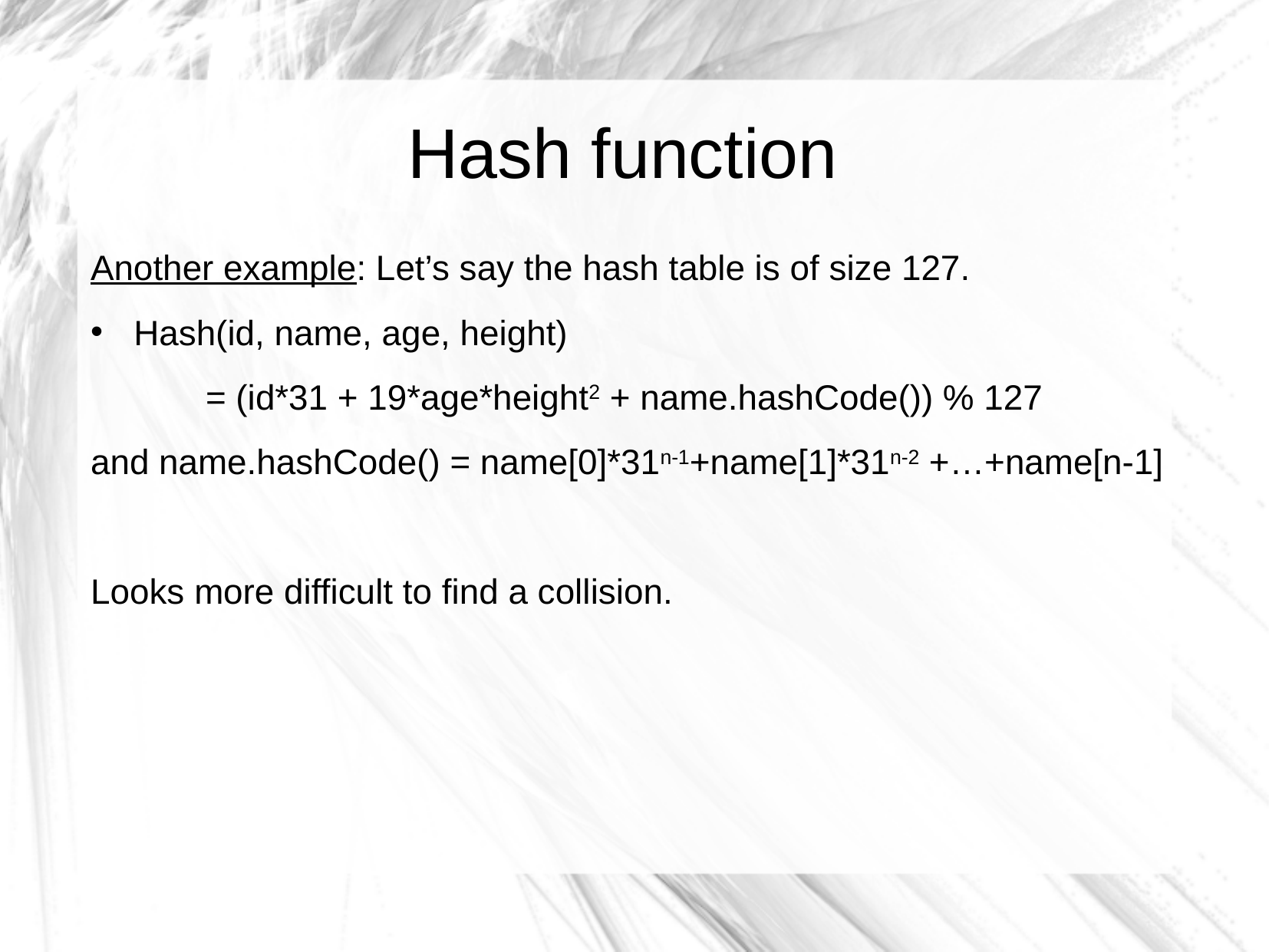

Hash function
Another example: Let’s say the hash table is of size 127.
Hash(id, name, age, height)
	= (id*31 + 19*age*height2 + name.hashCode()) % 127
and name.hashCode() = name[0]*31n-1+name[1]*31n-2 +…+name[n-1]

Looks more difficult to find a collision.